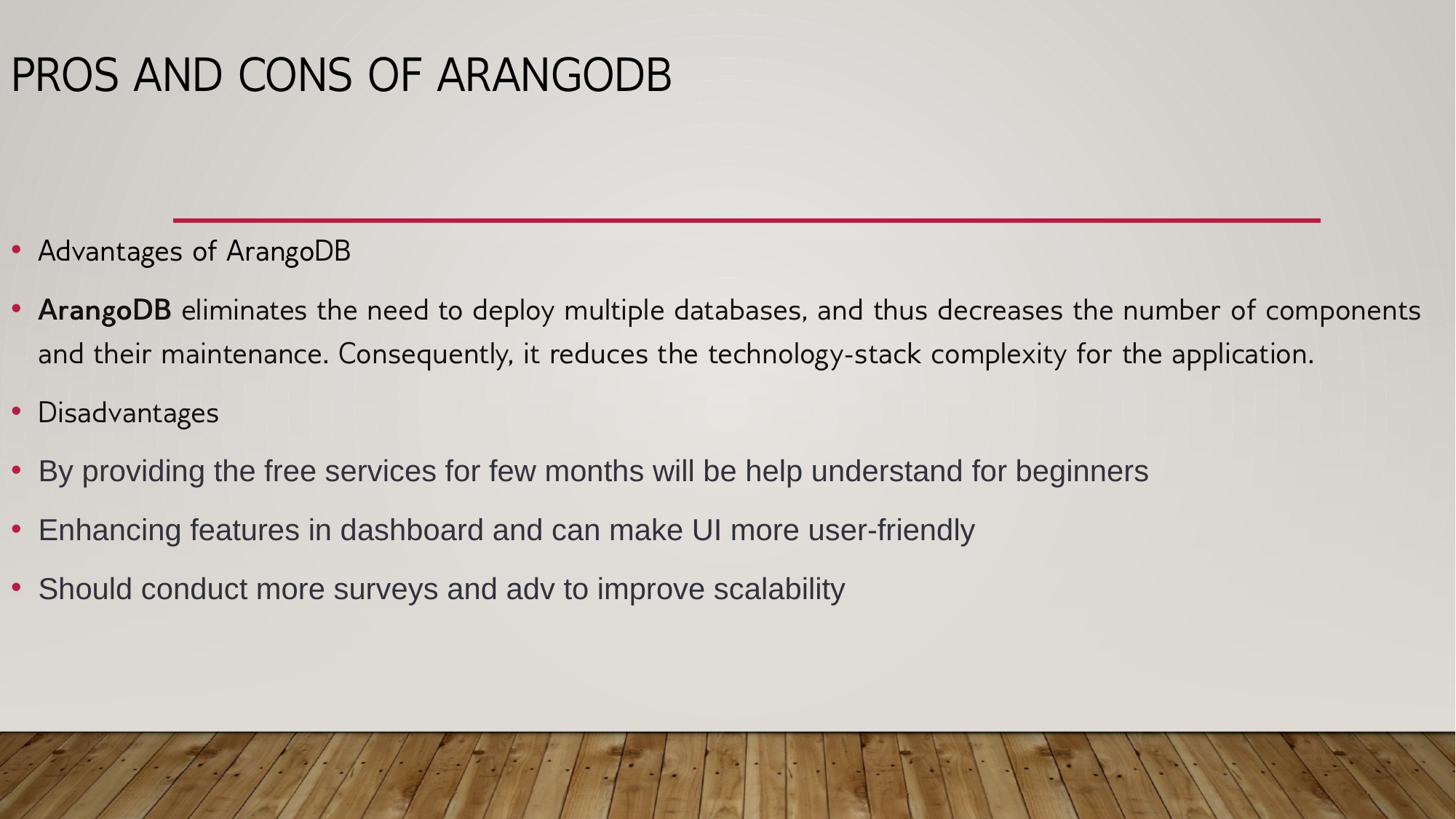

# Pros and Cons of ArangoDB
Advantages of ArangoDB
ArangoDB eliminates the need to deploy multiple databases, and thus decreases the number of components and their maintenance. Consequently, it reduces the technology-stack complexity for the application.
Disadvantages
By providing the free services for few months will be help understand for beginners
Enhancing features in dashboard and can make UI more user-friendly
Should conduct more surveys and adv to improve scalability